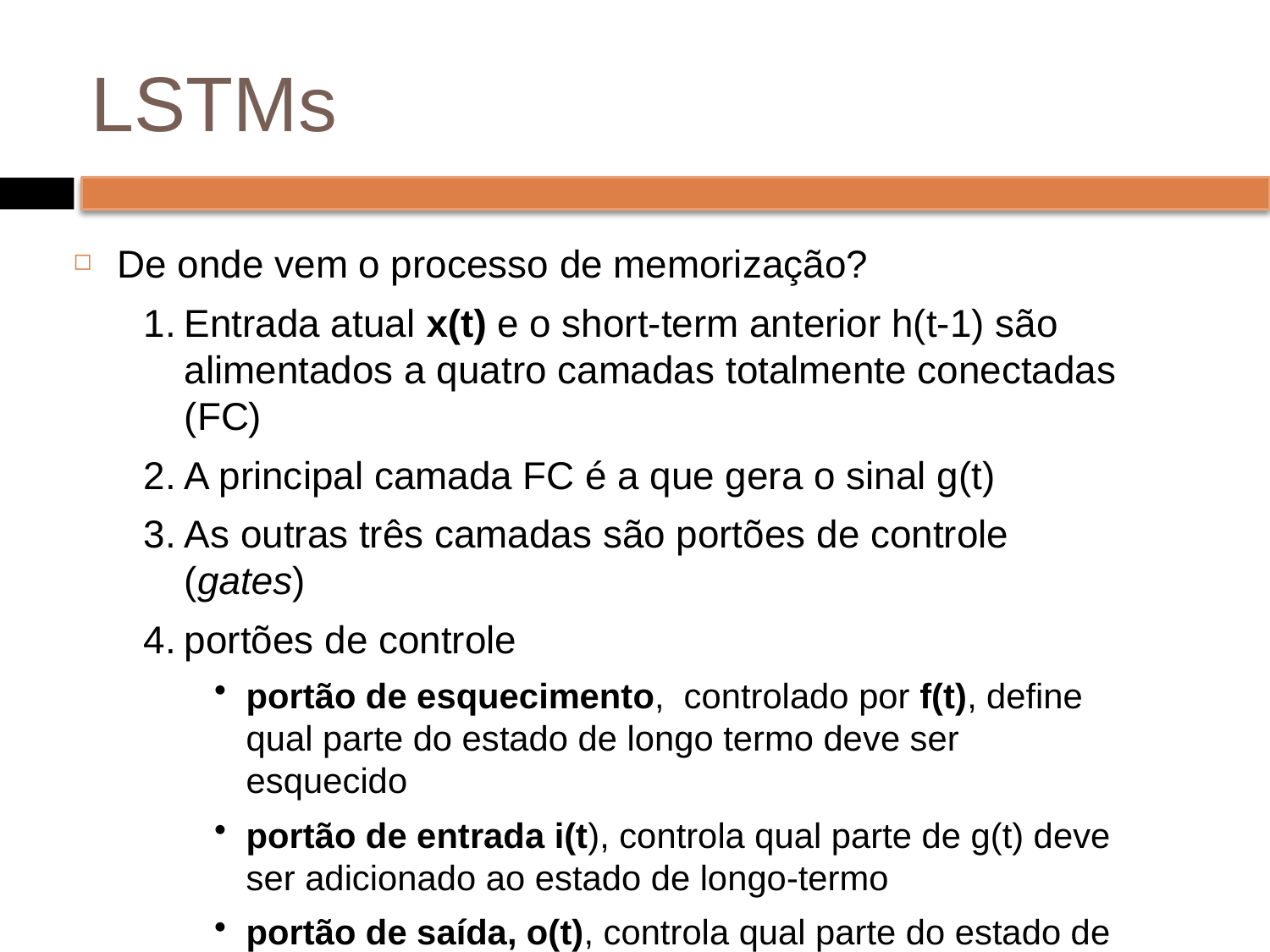

# LSTMs
De onde vem o processo de memorização?
Entrada atual x(t) e o short-term anterior h(t-1) são alimentados a quatro camadas totalmente conectadas (FC)
A principal camada FC é a que gera o sinal g(t)
As outras três camadas são portões de controle (gates)
portões de controle
portão de esquecimento,  controlado por f(t), define qual parte do estado de longo termo deve ser esquecido
portão de entrada i(t), controla qual parte de g(t) deve ser adicionado ao estado de longo-termo
portão de saída, o(t), controla qual parte do estado de longo-termo deve ser lido, e gera a saída do tempo corrente, enviando para h(t) e y(t)
66